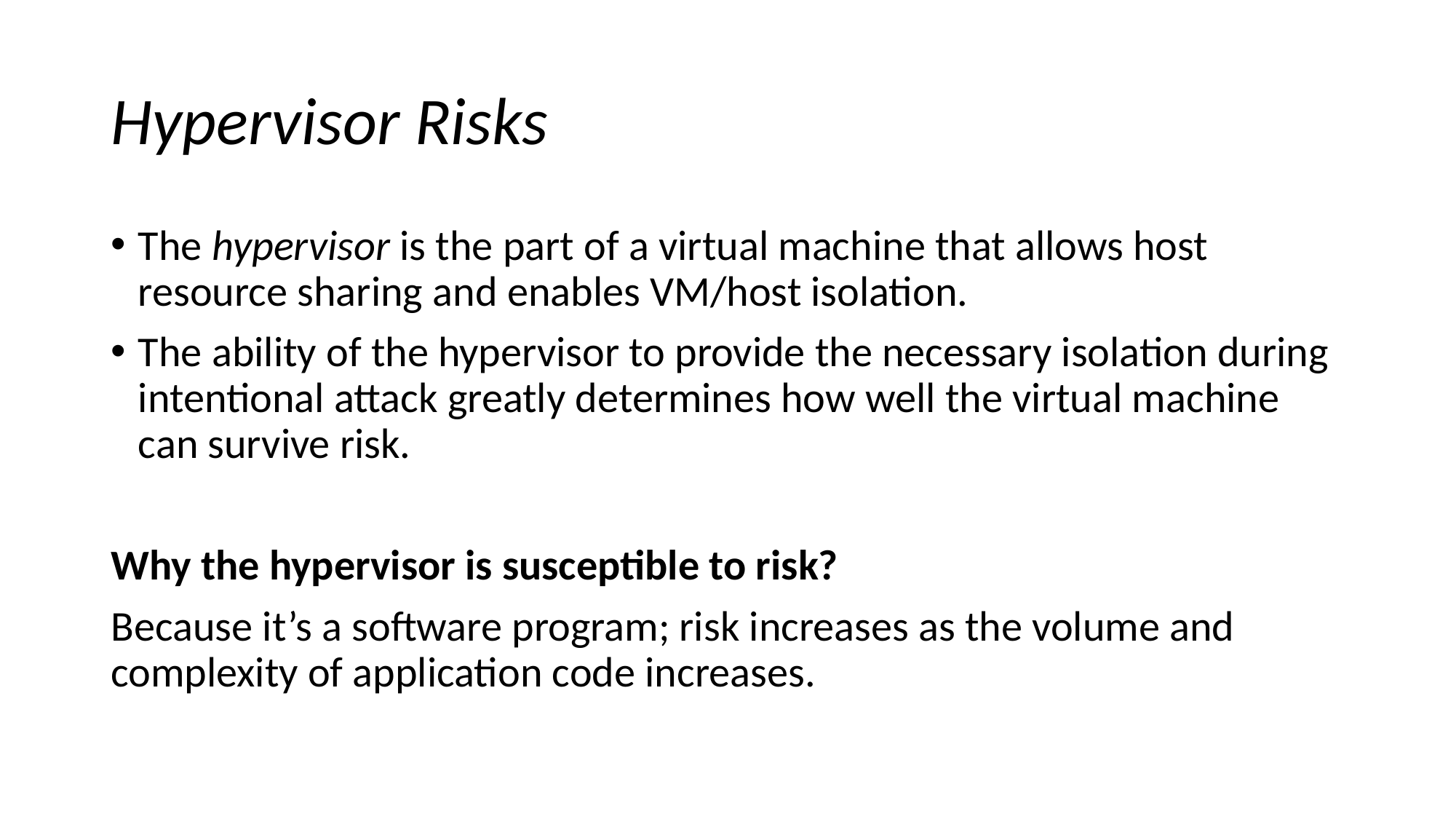

# Hypervisor Risks
The hypervisor is the part of a virtual machine that allows host resource sharing and enables VM/host isolation.
The ability of the hypervisor to provide the necessary isolation during intentional attack greatly determines how well the virtual machine can survive risk.

Why the hypervisor is susceptible to risk?
Because it’s a software program; risk increases as the volume and complexity of application code increases.